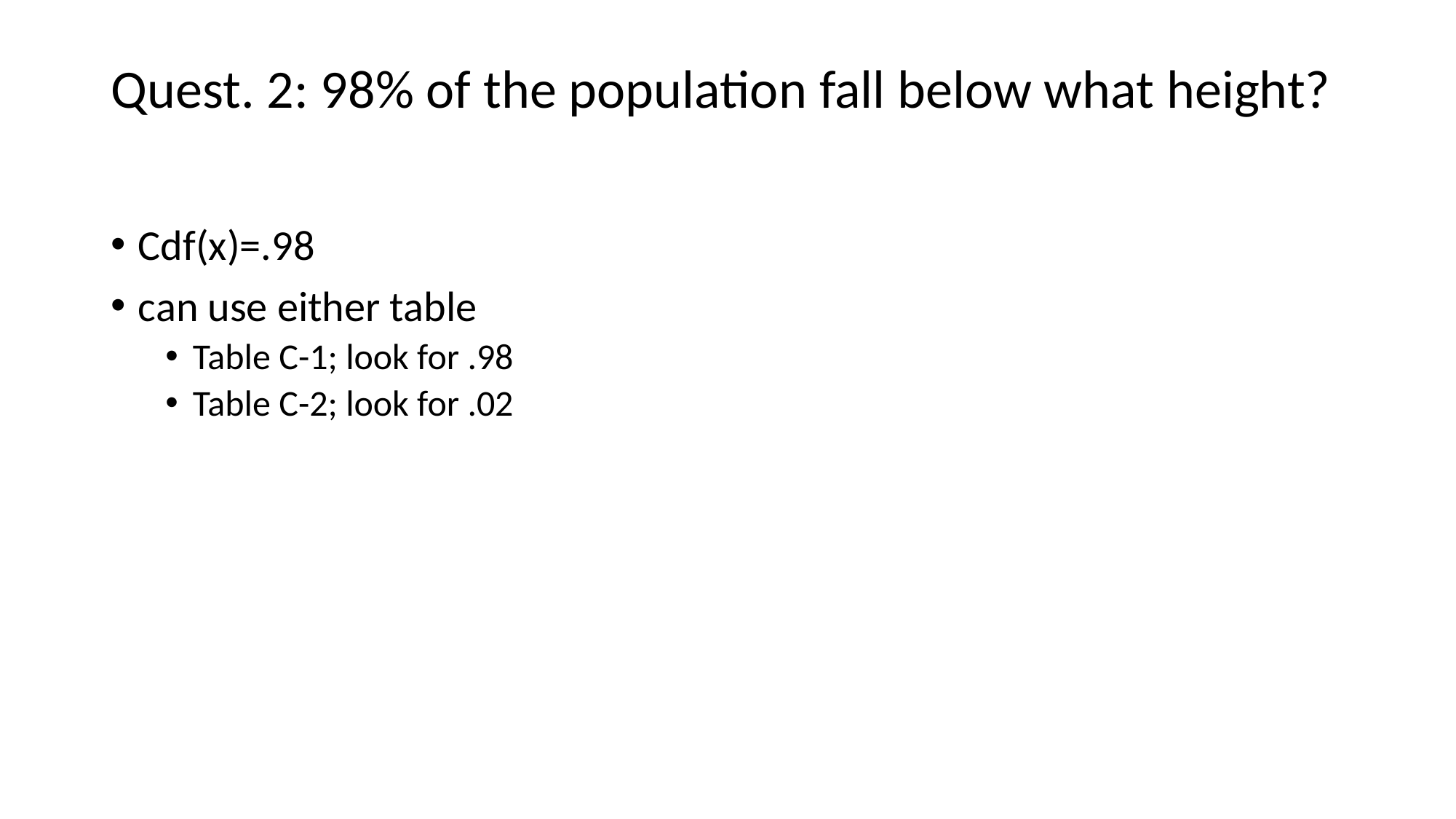

# Quest. 2: 98% of the population fall below what height?
Cdf(x)=.98
can use either table
Table C-1; look for .98
Table C-2; look for .02